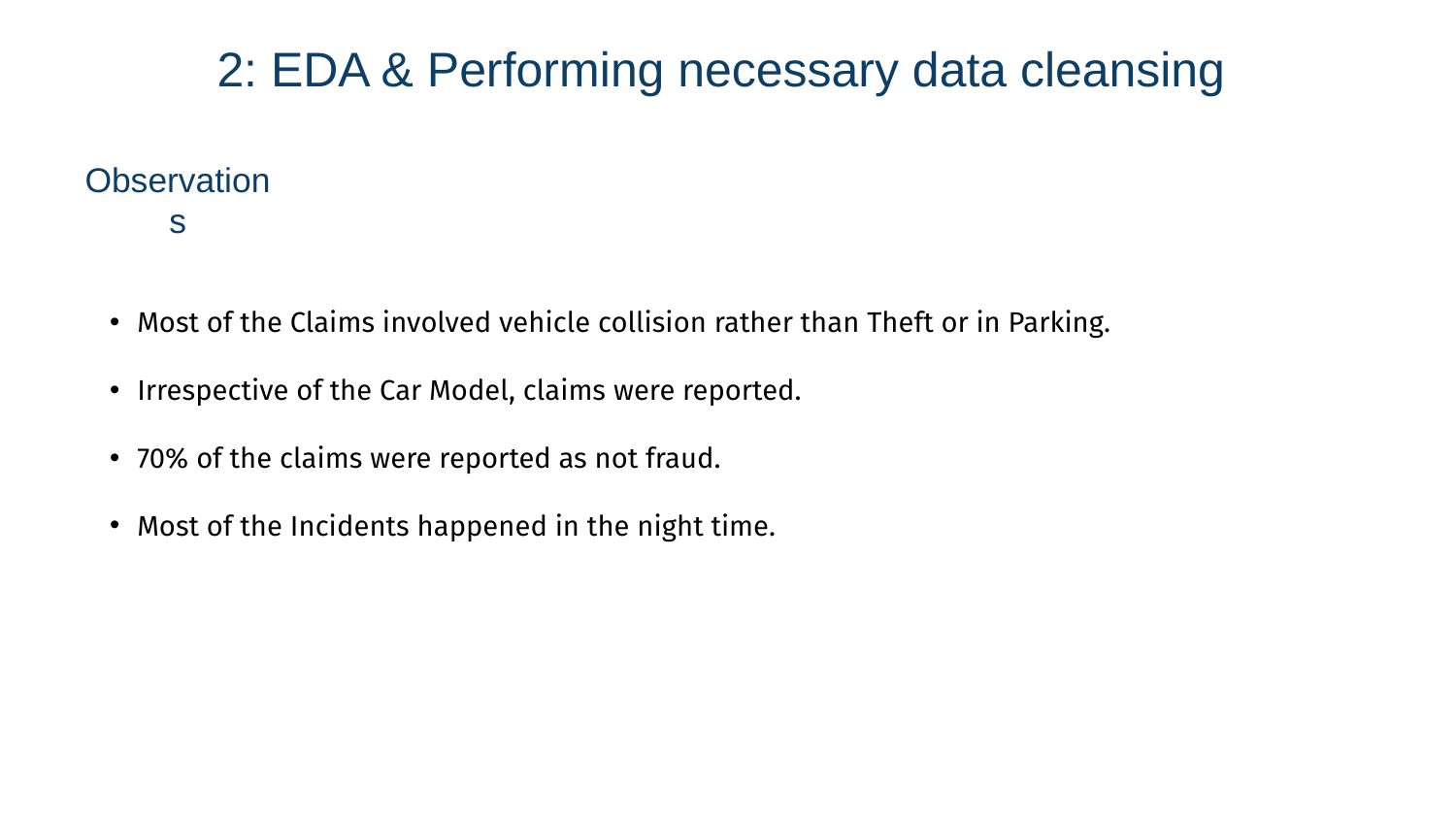

2: EDA & Performing necessary data cleansing

Observations
Most of the Claims involved vehicle collision rather than Theft or in Parking.
Irrespective of the Car Model, claims were reported.
70% of the claims were reported as not fraud.
Most of the Incidents happened in the night time.